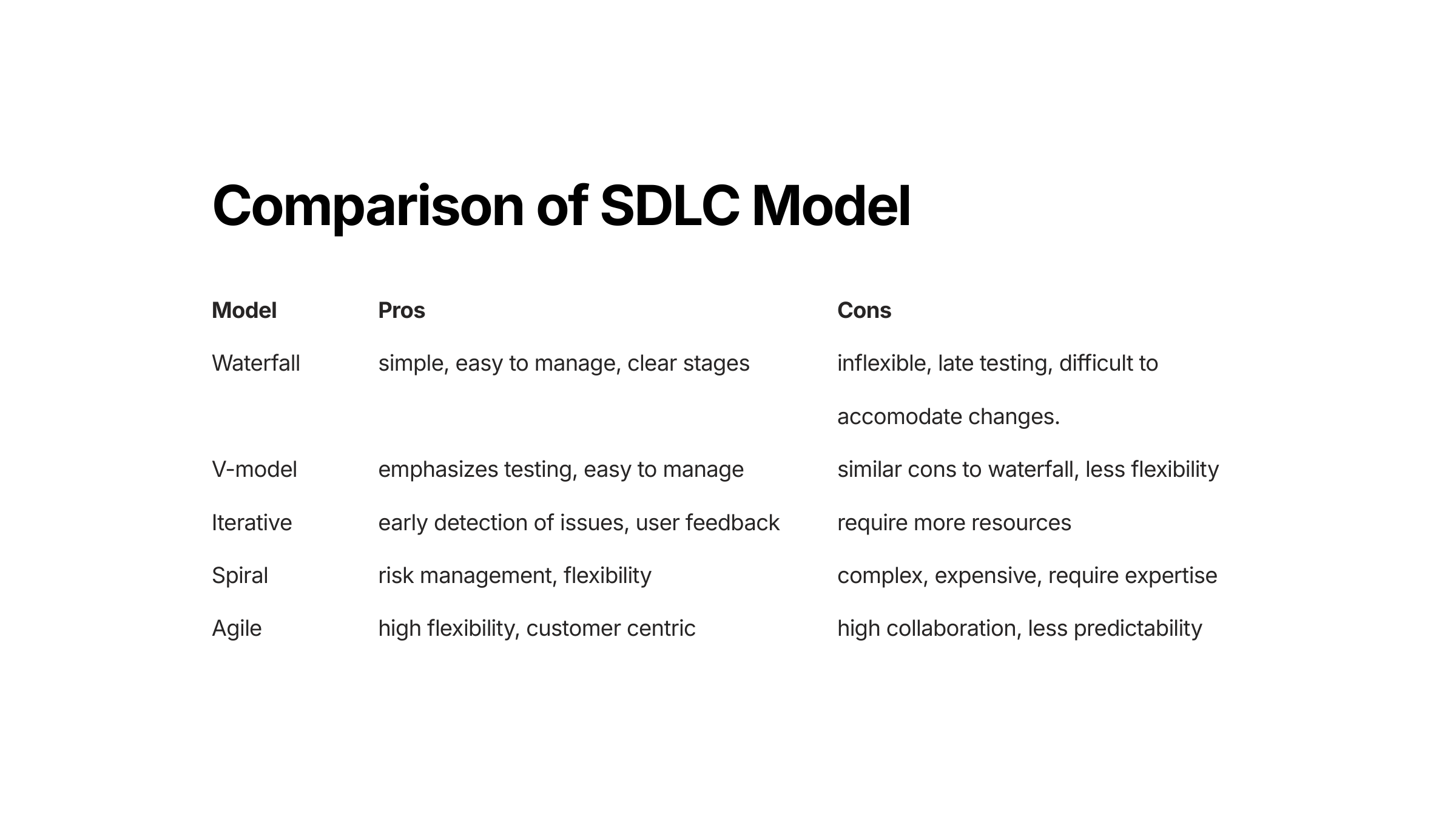

Comparison of SDLC Model
Model
Pros
Cons
Waterfall
simple, easy to manage, clear stages
inflexible, late testing, difficult to

accomodate changes.
V-model
emphasizes testing, easy to manage
similar cons to waterfall, less flexibility
Iterative
early detection of issues, user feedback
require more resources
Spiral
risk management, flexibility
complex, expensive, require expertise
Agile
high flexibility, customer centric
high collaboration, less predictability